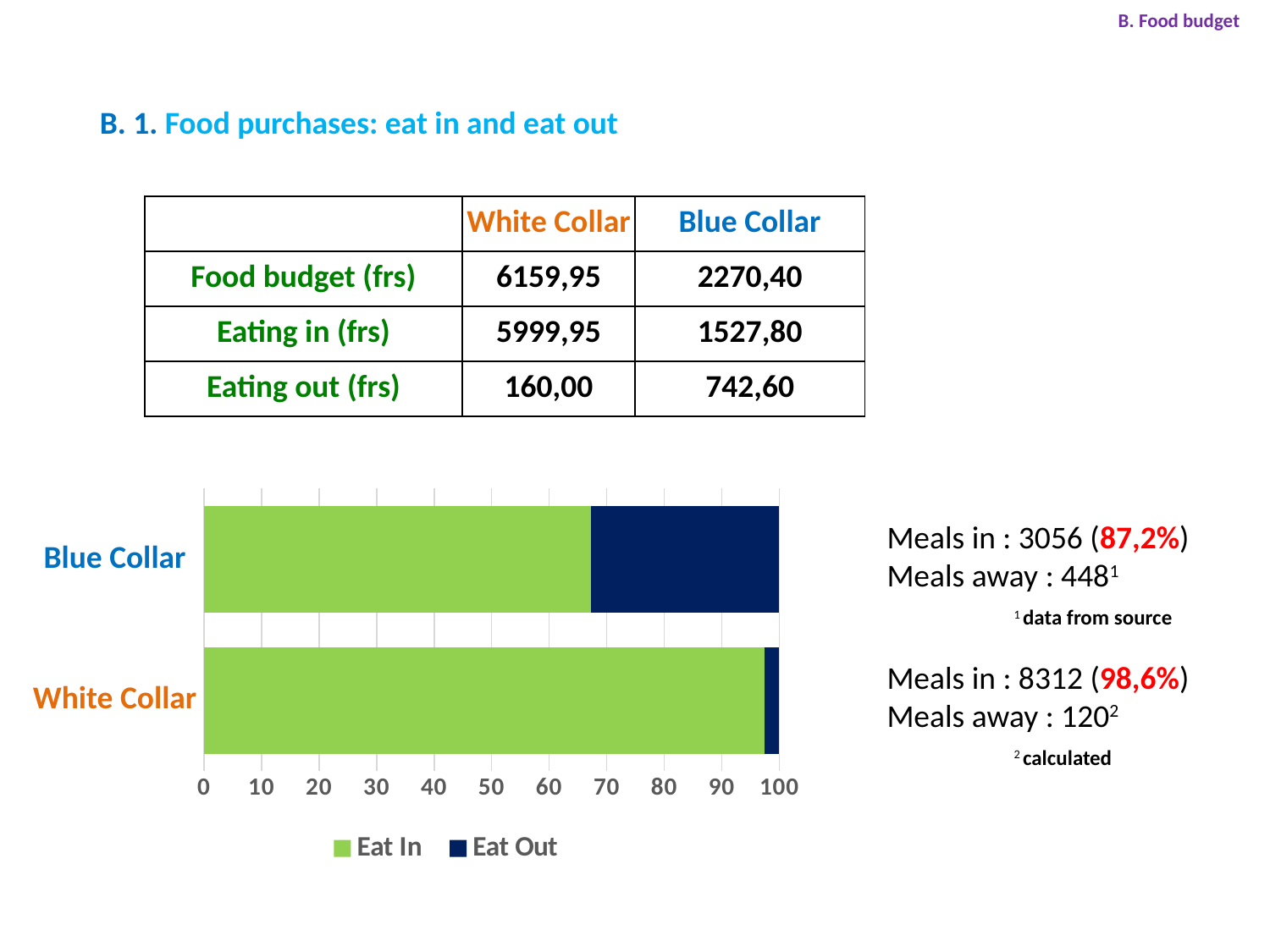

B. Food budget
B. 1. Food purchases: eat in and eat out
|  | White Collar | Blue Collar |
| --- | --- | --- |
| Food budget (frs) | 6159,95 | 2270,40 |
| Eating in (frs) | 5999,95 | 1527,80 |
| Eating out (frs) | 160,00 | 742,60 |

### Chart

| Category | Eat In | Eat Out  |
|---|---|---|
| White Collar | 97.40257631961298 | 2.597423680387017 |
| Blue Collar | 67.29210711768847 | 32.707892882311484 |
Meals in : 3056 (87,2%)
Meals away : 4481
	1 data from source
Blue Collar
Meals in : 8312 (98,6%)
Meals away : 1202
	2 calculated
White Collar